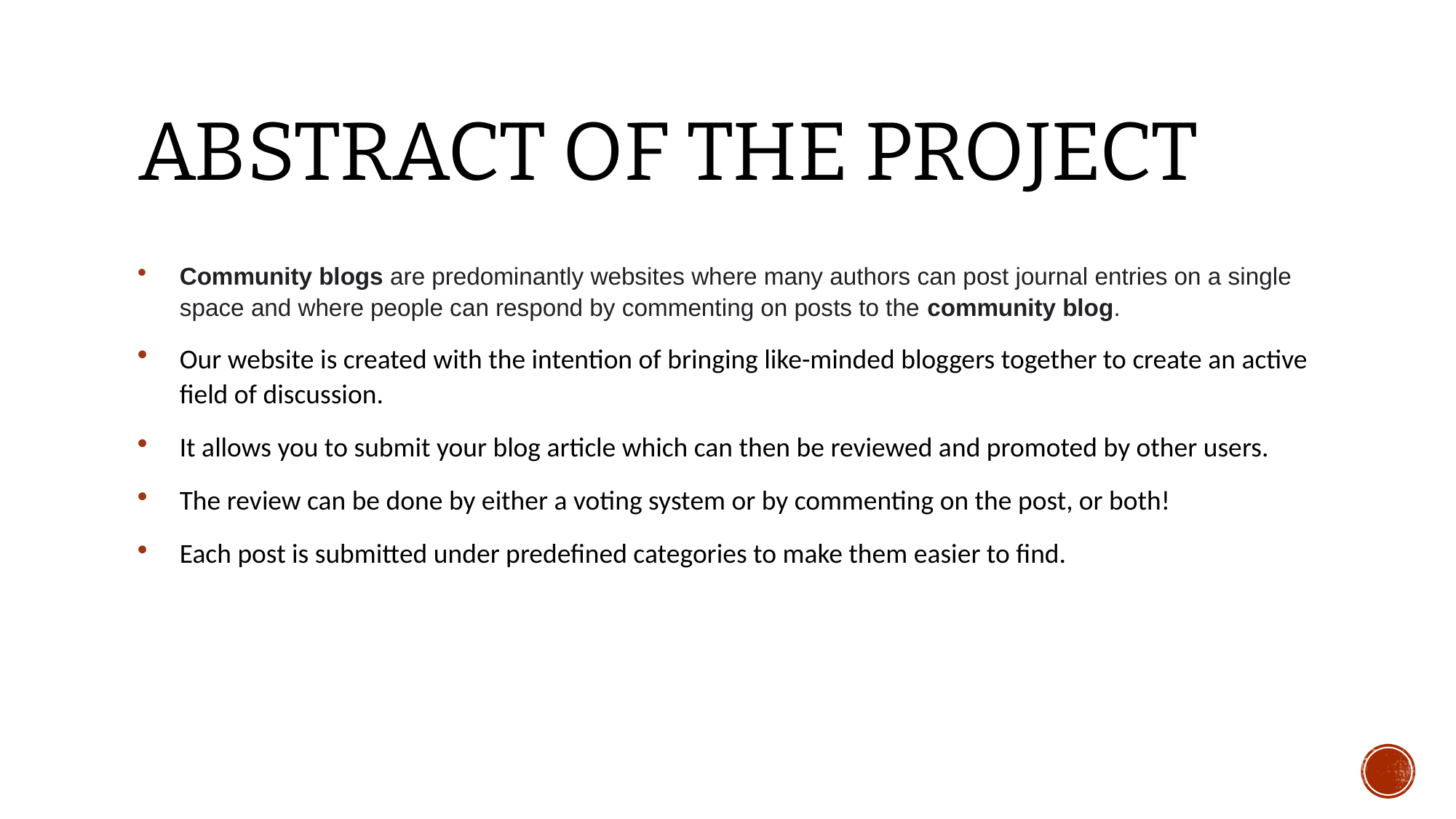

# ABSTRACT OF THE PROJECT
Community blogs are predominantly websites where many authors can post journal entries on a single space and where people can respond by commenting on posts to the community blog.
Our website is created with the intention of bringing like-minded bloggers together to create an active field of discussion.
It allows you to submit your blog article which can then be reviewed and promoted by other users.
The review can be done by either a voting system or by commenting on the post, or both!
Each post is submitted under predefined categories to make them easier to find.